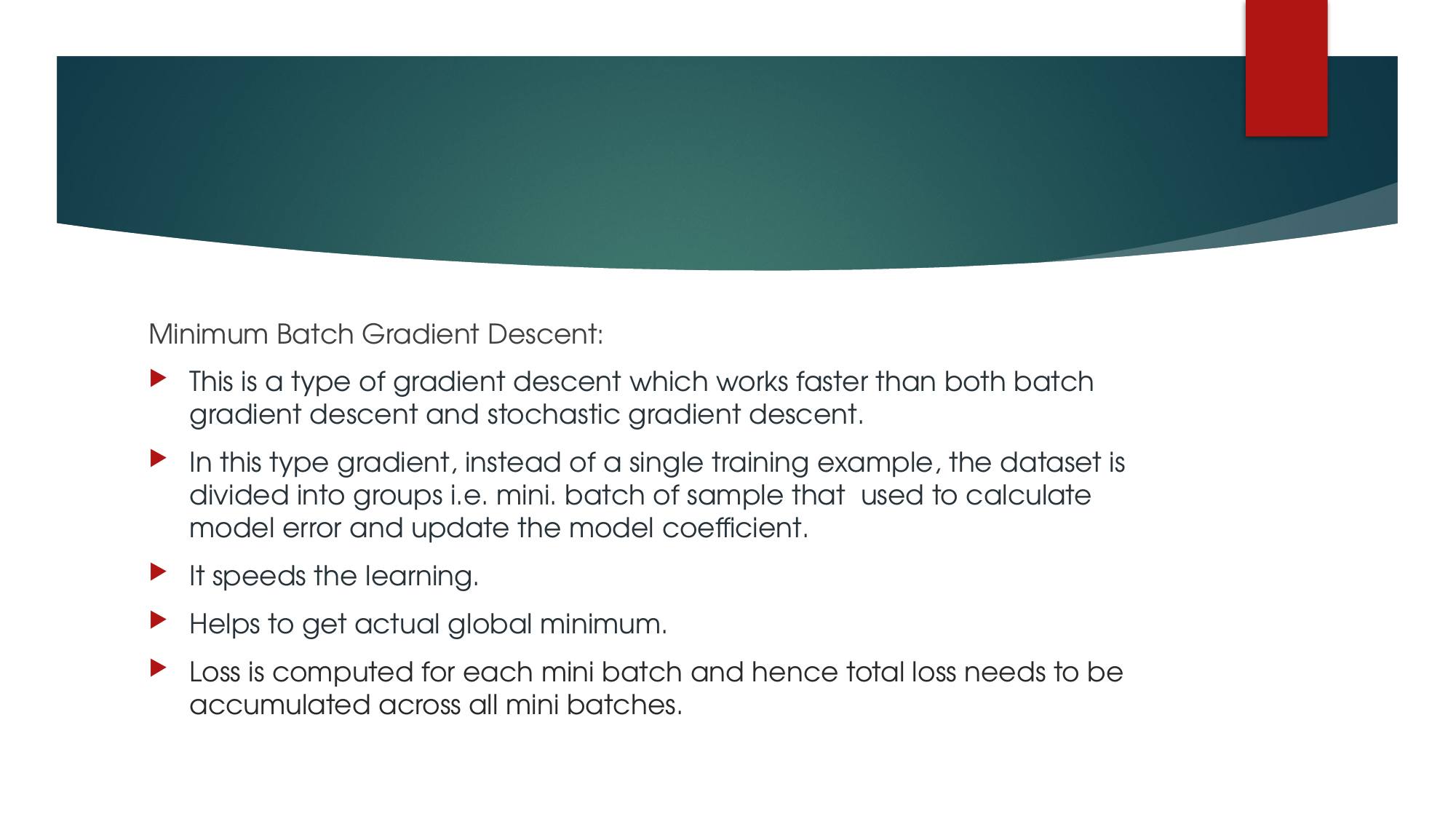

Minimum Batch Gradient Descent:
This is a type of gradient descent which works faster than both batch gradient descent and stochastic gradient descent.
In this type gradient, instead of a single training example, the dataset is divided into groups i.e. mini. batch of sample that  used to calculate model error and update the model coefficient.
It speeds the learning.
Helps to get actual global minimum.
Loss is computed for each mini batch and hence total loss needs to be accumulated across all mini batches.